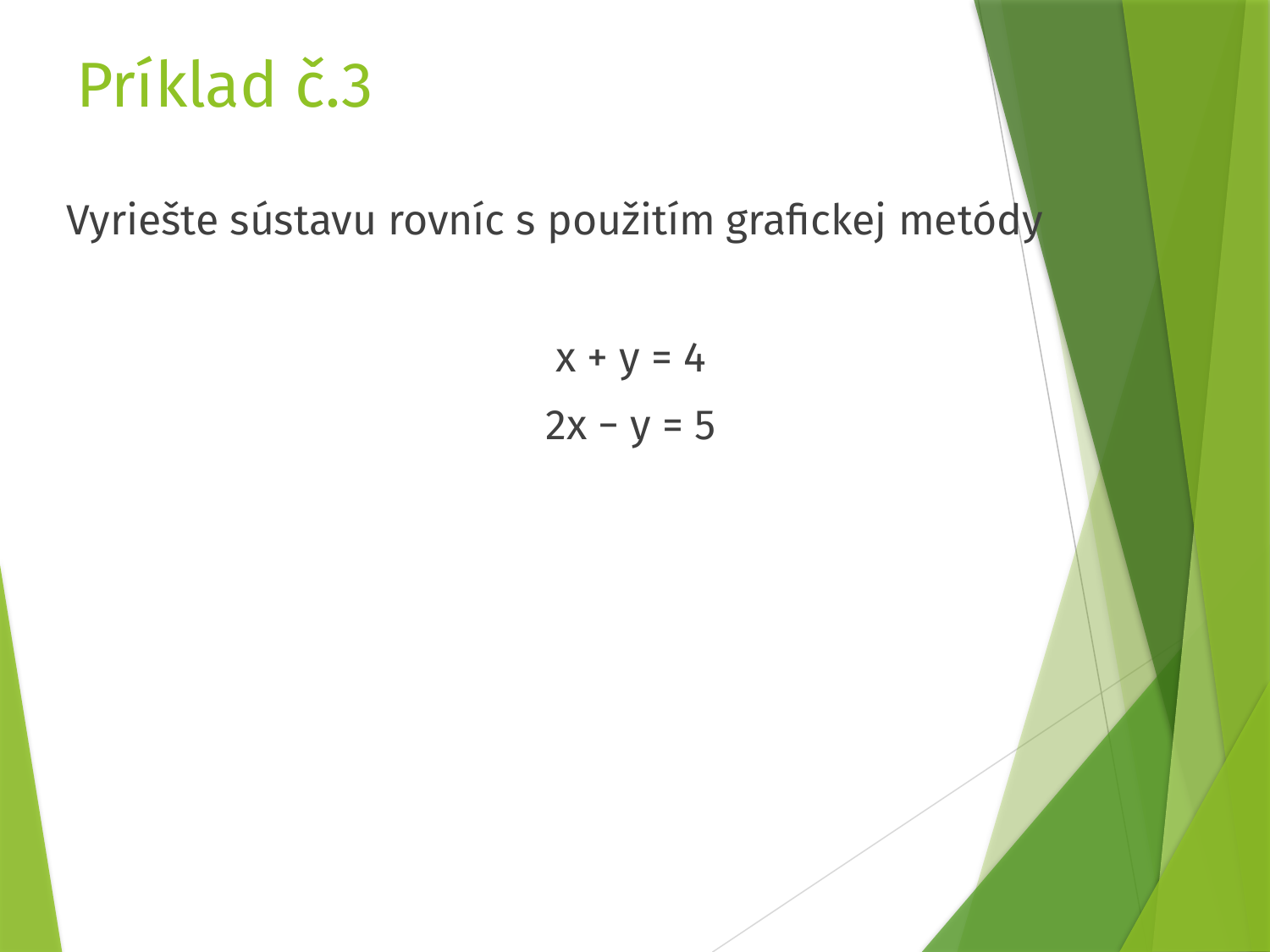

# Príklad č.3
Vyriešte sústavu rovníc s použitím grafickej metódy

x + y = 4
2x − y = 5